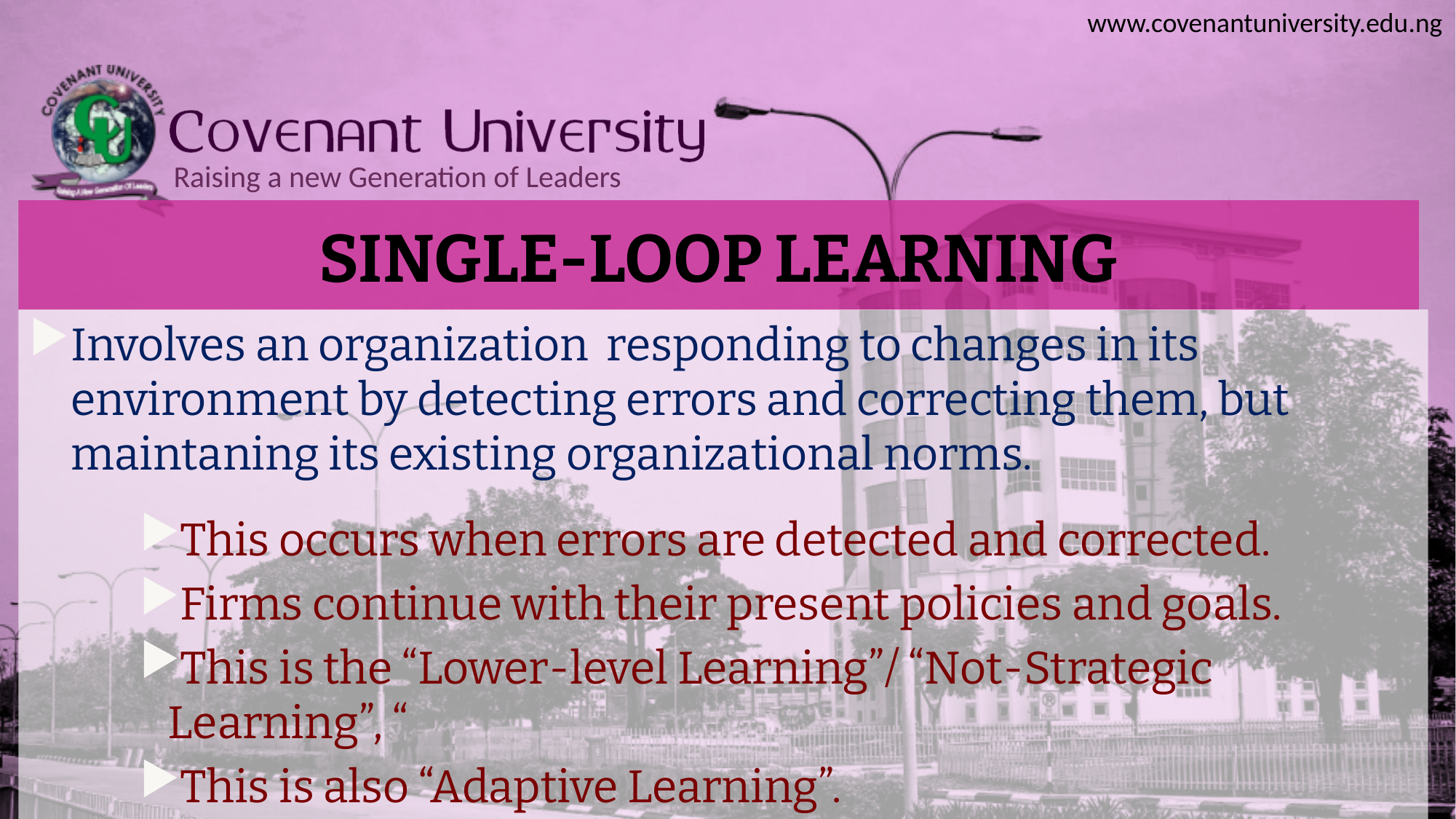

# SINGLE-LOOP LEARNING
Involves an organization  responding to changes in its environment by detecting errors and correcting them, but maintaning its existing organizational norms.

This occurs when errors are detected and corrected.
Firms continue with their present policies and goals.
This is the “Lower-level Learning”/ “Not-Strategic Learning”, “
This is also “Adaptive Learning”.